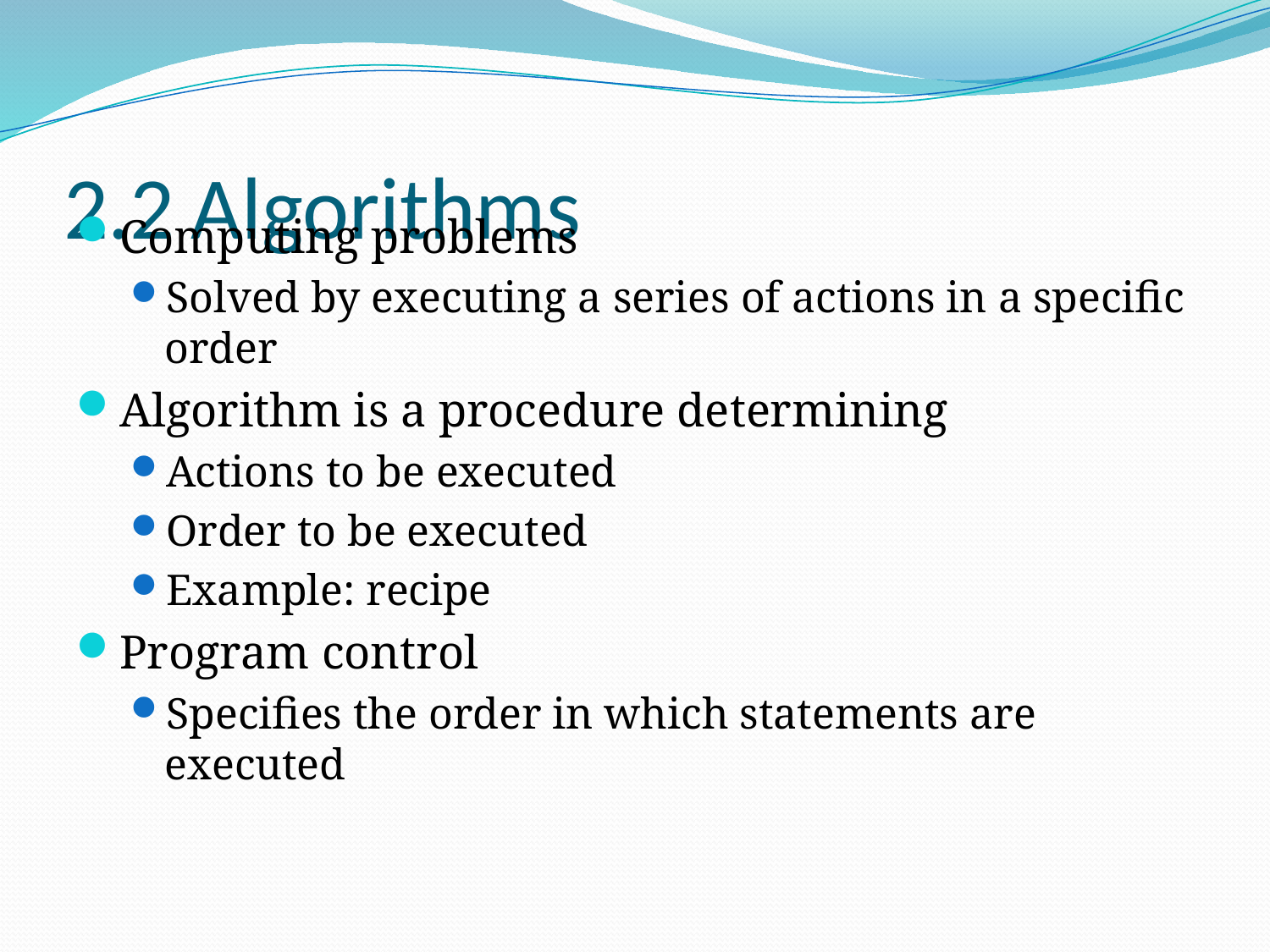

# 2.2	Algorithms
Computing problems
Solved by executing a series of actions in a specific order
Algorithm is a procedure determining
Actions to be executed
Order to be executed
Example: recipe
Program control
Specifies the order in which statements are executed